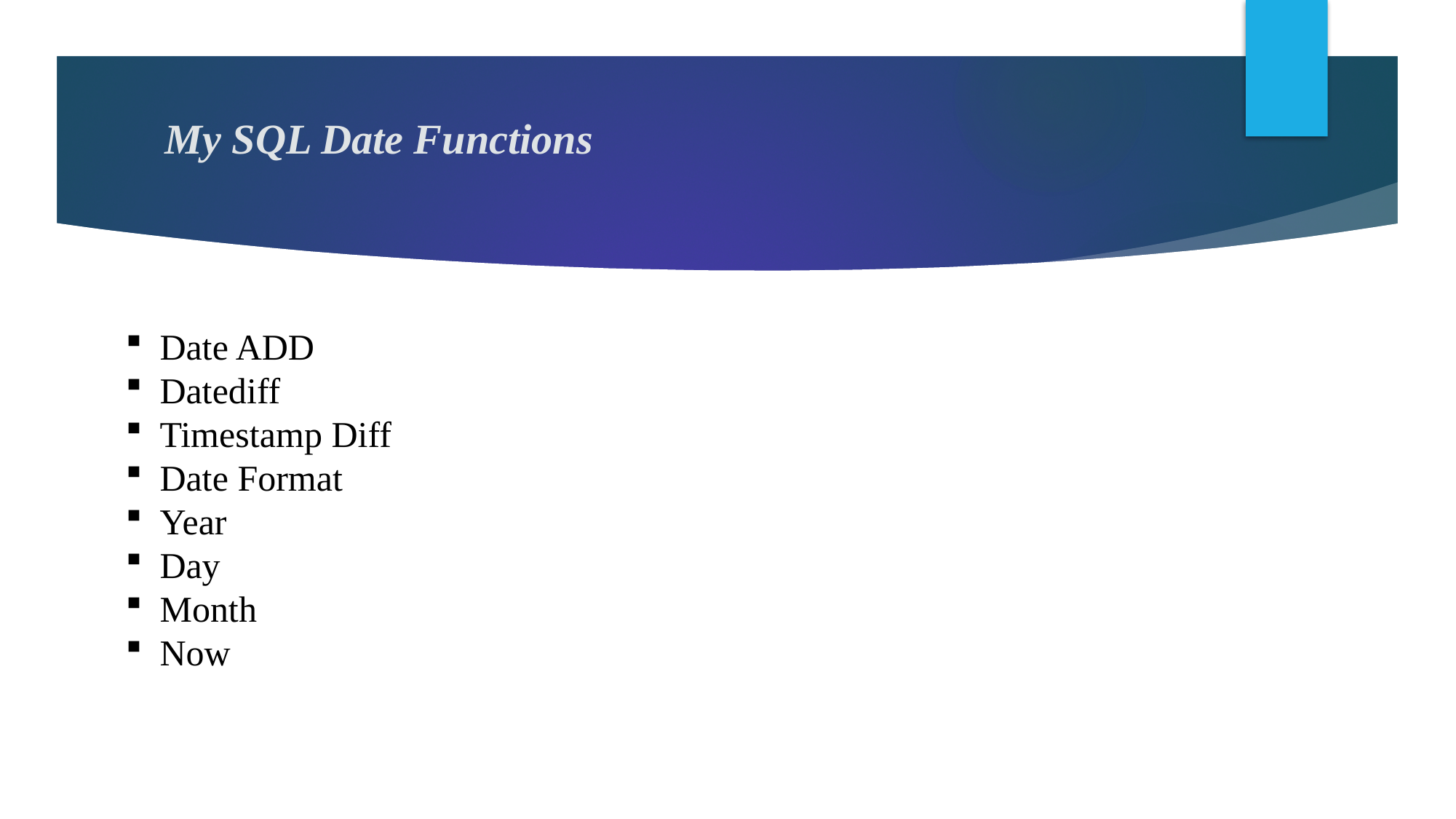

# My SQL Date Functions
Date ADD
Datediff
Timestamp Diff
Date Format
Year
Day
Month
Now